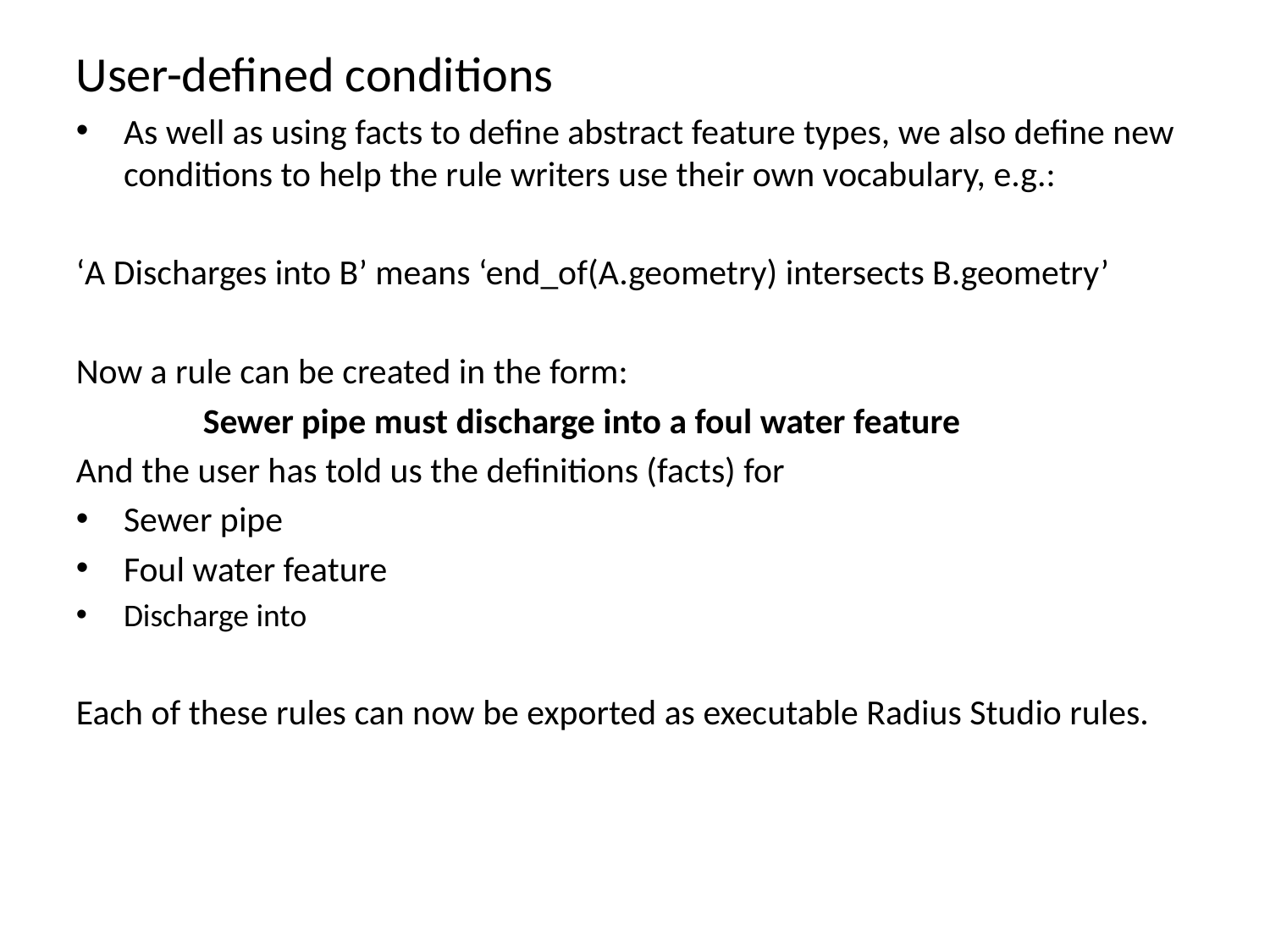

User-defined conditions
As well as using facts to define abstract feature types, we also define new conditions to help the rule writers use their own vocabulary, e.g.:

‘A Discharges into B’ means ‘end_of(A.geometry) intersects B.geometry’

Now a rule can be created in the form:
	Sewer pipe must discharge into a foul water feature
And the user has told us the definitions (facts) for
Sewer pipe
Foul water feature
Discharge into

Each of these rules can now be exported as executable Radius Studio rules.